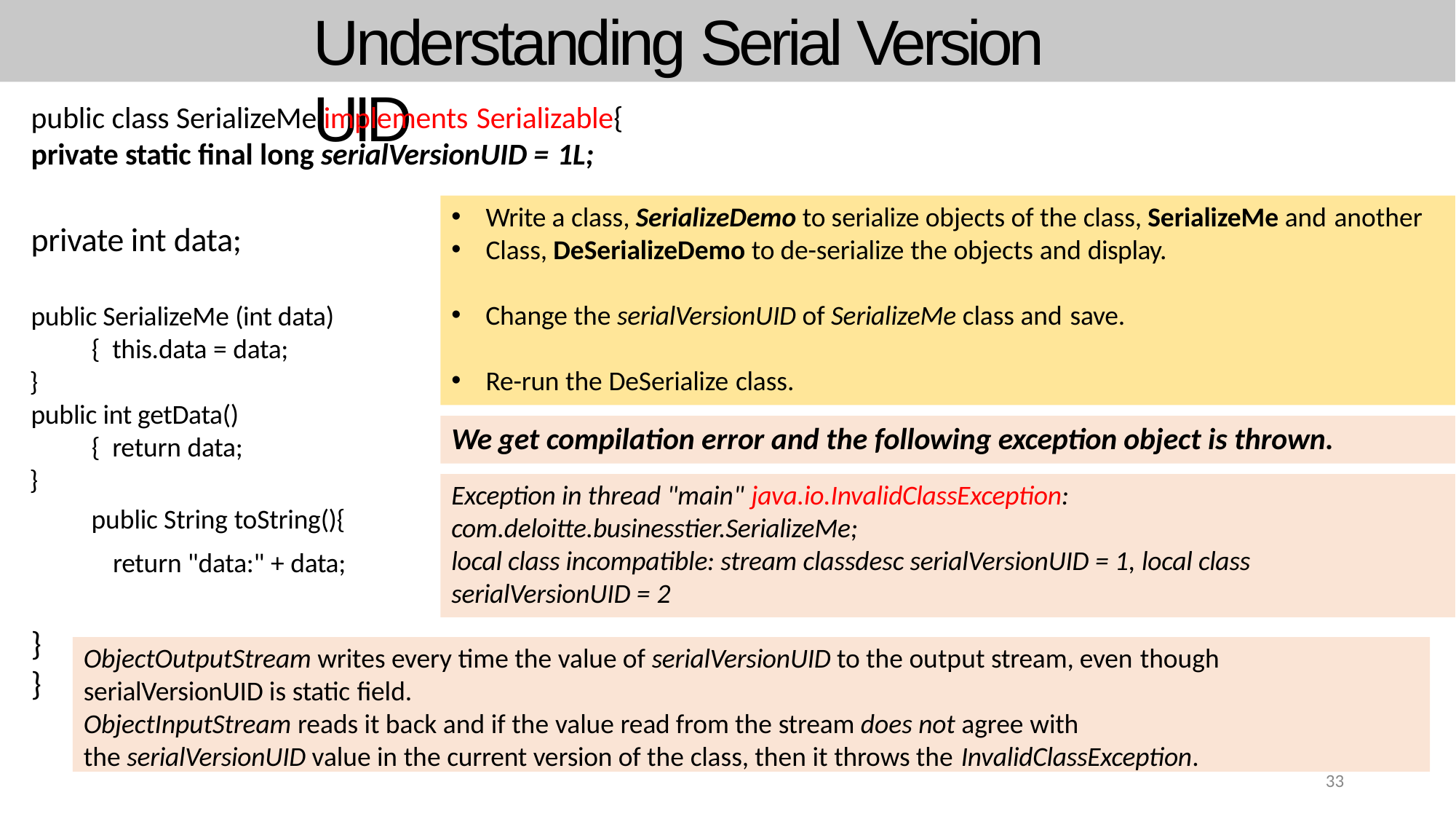

# Understanding Serial Version UID
public class SerializeMe implements Serializable{
private static final long serialVersionUID = 1L;

Write a class, SerializeDemo to serialize objects of the class, SerializeMe and another
Class, DeSerializeDemo to de-serialize the objects and display.
private int data;
Change the serialVersionUID of SerializeMe class and save.
public SerializeMe (int data) {  this.data = data;
}
public int getData() {  return data;
}
public String toString(){
return "data:" + data;
Re-run the DeSerialize class.
We get compilation error and the following exception object is thrown.

Exception in thread "main" java.io.InvalidClassException:
com.deloitte.businesstier.SerializeMe;
local class incompatible: stream classdesc serialVersionUID = 1, local class  serialVersionUID = 2
}
}
ObjectOutputStream writes every time the value of serialVersionUID to the output stream, even though
serialVersionUID is static field.
ObjectInputStream reads it back and if the value read from the stream does not agree with
the serialVersionUID value in the current version of the class, then it throws the InvalidClassException.
33